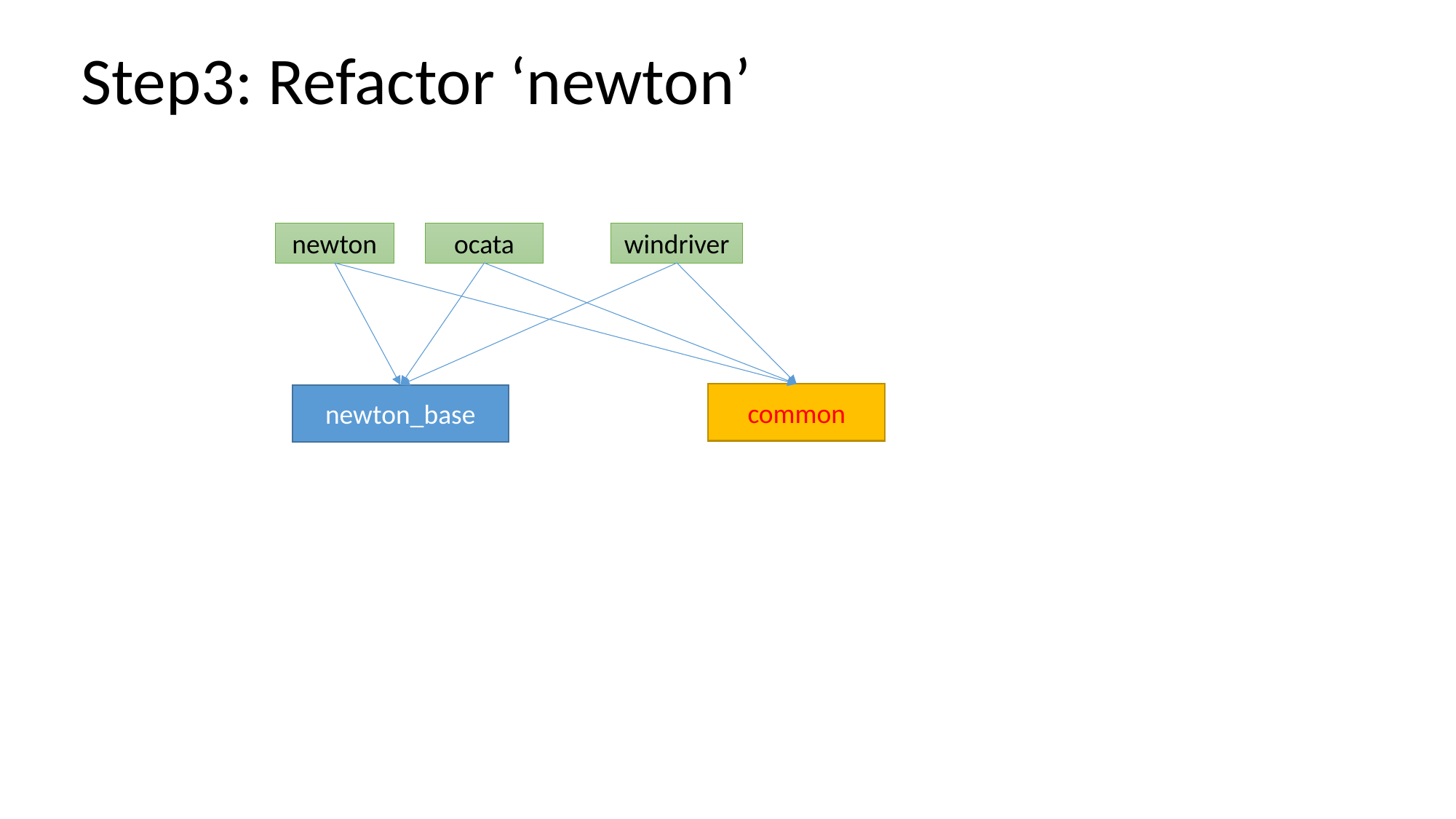

# Step3: Refactor ‘newton’
newton
ocata
windriver
common
newton_base